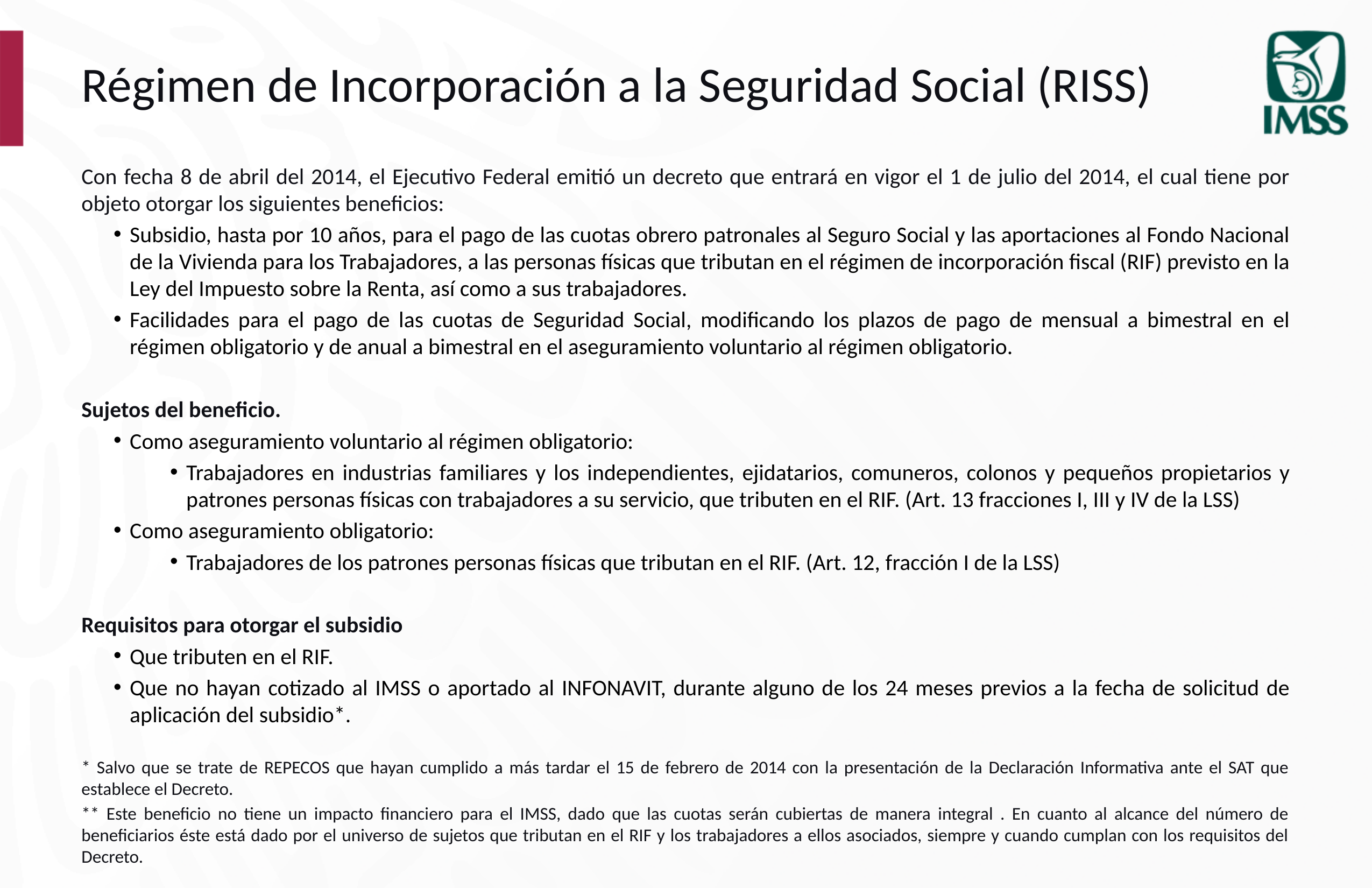

# Régimen de Incorporación a la Seguridad Social (RISS)
Con fecha 8 de abril del 2014, el Ejecutivo Federal emitió un decreto que entrará en vigor el 1 de julio del 2014, el cual tiene por objeto otorgar los siguientes beneficios:
Subsidio, hasta por 10 años, para el pago de las cuotas obrero patronales al Seguro Social y las aportaciones al Fondo Nacional de la Vivienda para los Trabajadores, a las personas físicas que tributan en el régimen de incorporación fiscal (RIF) previsto en la Ley del Impuesto sobre la Renta, así como a sus trabajadores.
Facilidades para el pago de las cuotas de Seguridad Social, modificando los plazos de pago de mensual a bimestral en el régimen obligatorio y de anual a bimestral en el aseguramiento voluntario al régimen obligatorio.

Sujetos del beneficio.
Como aseguramiento voluntario al régimen obligatorio:
Trabajadores en industrias familiares y los independientes, ejidatarios, comuneros, colonos y pequeños propietarios y patrones personas físicas con trabajadores a su servicio, que tributen en el RIF. (Art. 13 fracciones I, III y IV de la LSS)
Como aseguramiento obligatorio:
Trabajadores de los patrones personas físicas que tributan en el RIF. (Art. 12, fracción I de la LSS)

Requisitos para otorgar el subsidio
Que tributen en el RIF.
Que no hayan cotizado al IMSS o aportado al INFONAVIT, durante alguno de los 24 meses previos a la fecha de solicitud de aplicación del subsidio*.

* Salvo que se trate de REPECOS que hayan cumplido a más tardar el 15 de febrero de 2014 con la presentación de la Declaración Informativa ante el SAT que establece el Decreto.
** Este beneficio no tiene un impacto financiero para el IMSS, dado que las cuotas serán cubiertas de manera integral . En cuanto al alcance del número de beneficiarios éste está dado por el universo de sujetos que tributan en el RIF y los trabajadores a ellos asociados, siempre y cuando cumplan con los requisitos del Decreto.